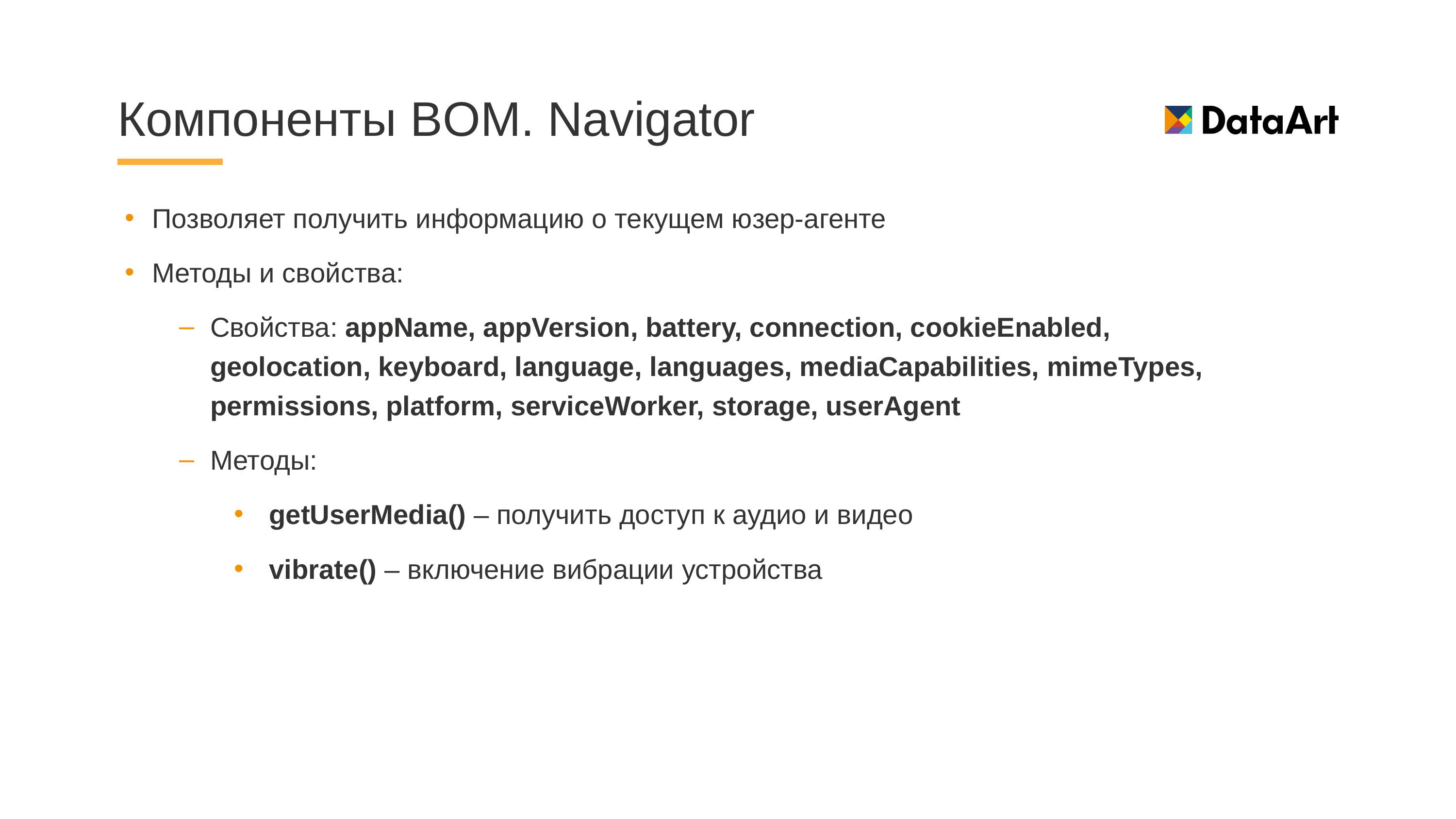

# Компоненты BOM. Navigator
Позволяет получить информацию о текущем юзер-агенте
Методы и свойства:
Свойства: appName, appVersion, battery, connection, cookieEnabled, geolocation, keyboard, language, languages, mediaCapabilities, mimeTypes, permissions, platform, serviceWorker, storage, userAgent
Методы:
getUserMedia() – получить доступ к аудио и видео
vibrate() – включение вибрации устройства